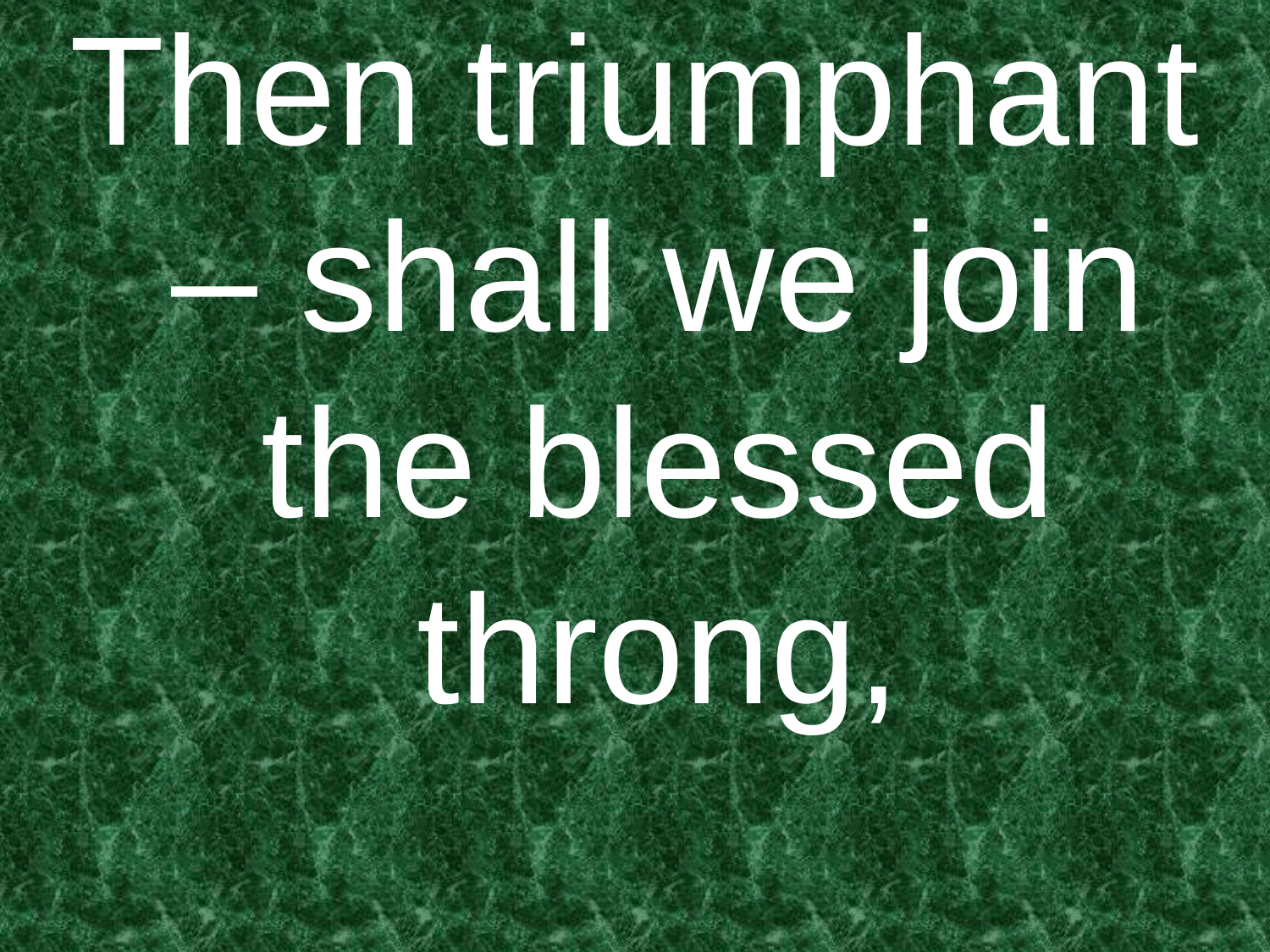

Then triumphant – shall we join the blessed throng,